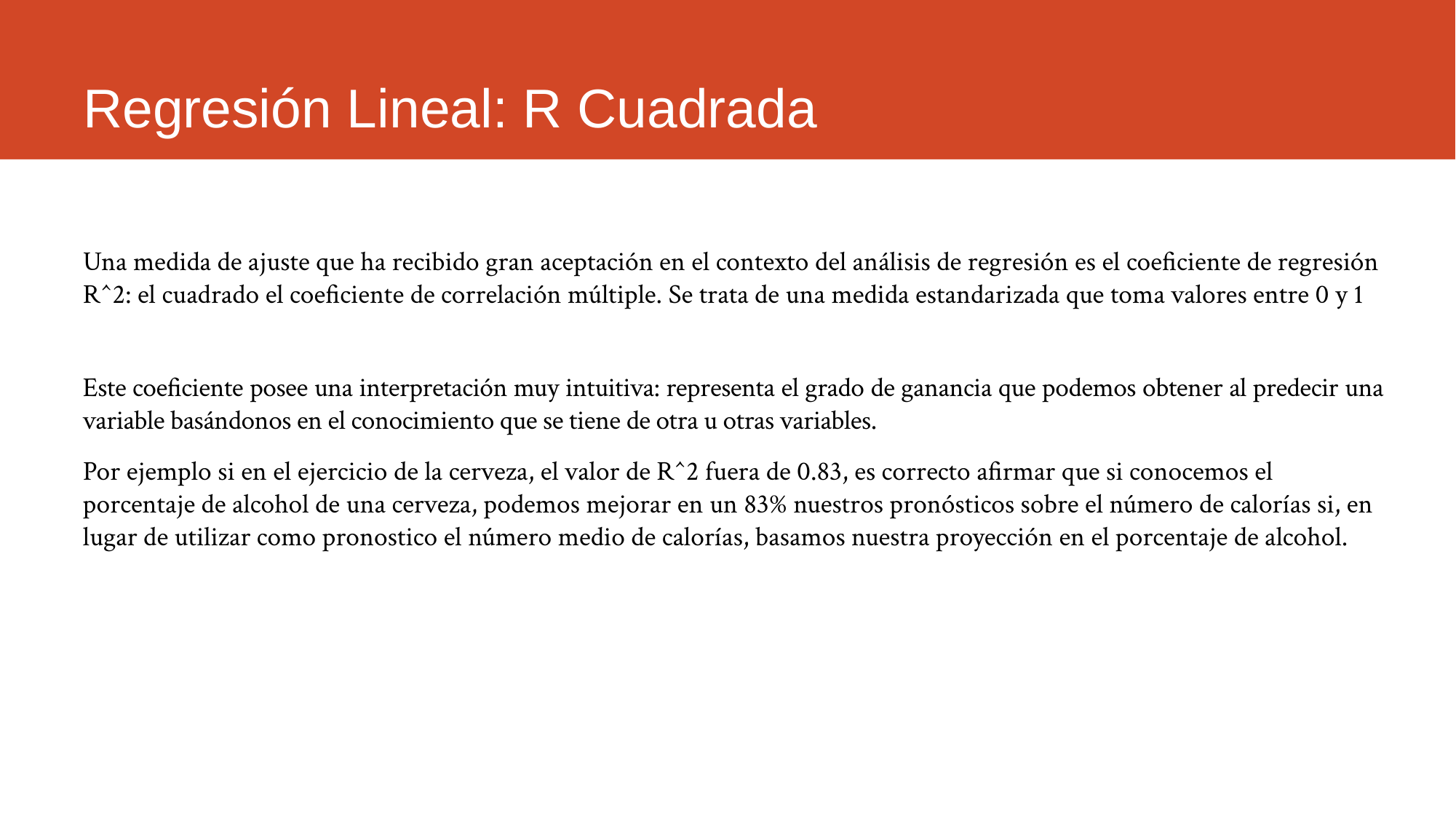

# Regresión Lineal: R Cuadrada
Una medida de ajuste que ha recibido gran aceptación en el contexto del análisis de regresión es el coeficiente de regresión R^2: el cuadrado el coeficiente de correlación múltiple. Se trata de una medida estandarizada que toma valores entre 0 y 1
Este coeficiente posee una interpretación muy intuitiva: representa el grado de ganancia que podemos obtener al predecir una variable basándonos en el conocimiento que se tiene de otra u otras variables.
Por ejemplo si en el ejercicio de la cerveza, el valor de R^2 fuera de 0.83, es correcto afirmar que si conocemos el porcentaje de alcohol de una cerveza, podemos mejorar en un 83% nuestros pronósticos sobre el número de calorías si, en lugar de utilizar como pronostico el número medio de calorías, basamos nuestra proyección en el porcentaje de alcohol.